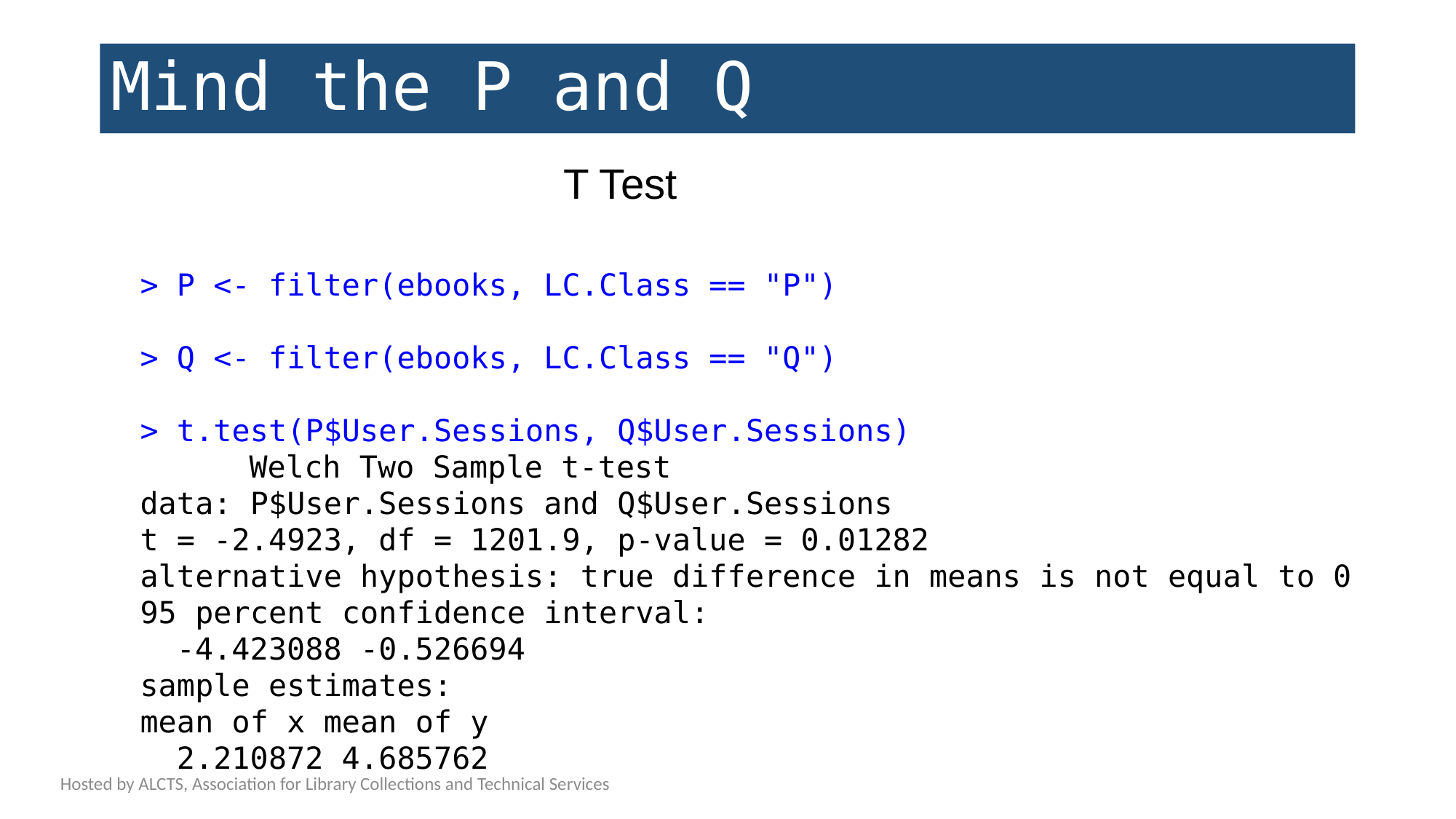

# Mind the P and Q
T Test
> P <- filter(ebooks, LC.Class == "P")

> Q <- filter(ebooks, LC.Class == "Q")

> t.test(P$User.Sessions, Q$User.Sessions)
	Welch Two Sample t-test
data: P$User.Sessions and Q$User.Sessions
t = -2.4923, df = 1201.9, p-value = 0.01282
alternative hypothesis: true difference in means is not equal to 0
95 percent confidence interval:
  -4.423088 -0.526694
sample estimates:
mean of x mean of y
  2.210872 4.685762
Hosted by ALCTS, Association for Library Collections and Technical Services